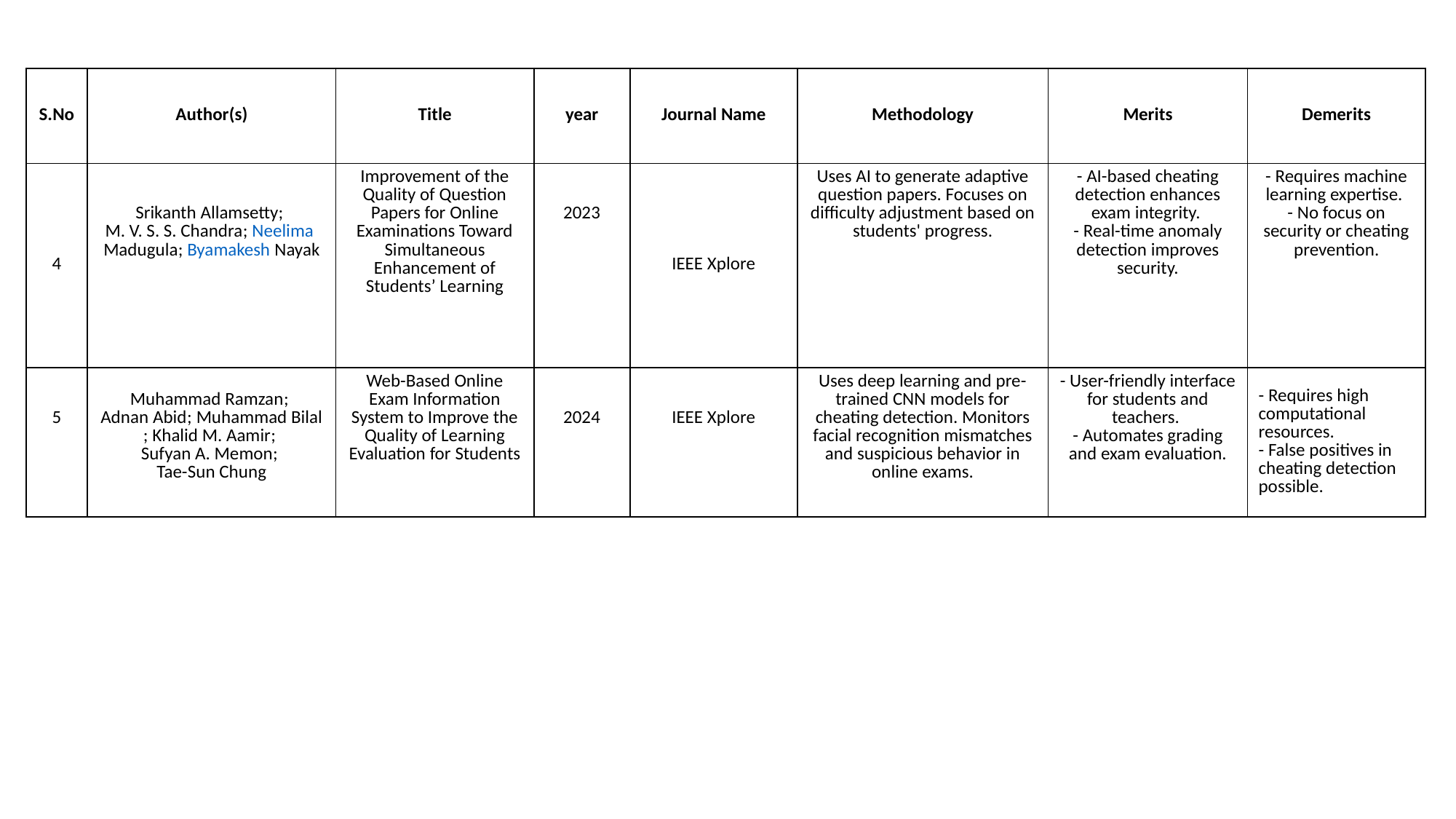

| S.No | Author(s) | Title | year | Journal Name | Methodology | Merits | Demerits |
| --- | --- | --- | --- | --- | --- | --- | --- |
| 4 | Srikanth Allamsetty; M. V. S. S. Chandra; Neelima Madugula; Byamakesh Nayak | Improvement of the Quality of Question Papers for Online Examinations Toward Simultaneous Enhancement of Students’ Learning | 2023 | IEEE Xplore | Uses AI to generate adaptive question papers. Focuses on difficulty adjustment based on students' progress. | - AI-based cheating detection enhances exam integrity. - Real-time anomaly detection improves security. | - Requires machine learning expertise. - No focus on security or cheating prevention. |
| 5 | Muhammad Ramzan; Adnan Abid; Muhammad Bilal; Khalid M. Aamir; Sufyan A. Memon; Tae-Sun Chung | Web-Based Online Exam Information System to Improve the Quality of Learning Evaluation for Students | 2024 | IEEE Xplore | Uses deep learning and pre-trained CNN models for cheating detection. Monitors facial recognition mismatches and suspicious behavior in online exams. | - User-friendly interface for students and teachers. - Automates grading and exam evaluation. | - Requires high computational resources. - False positives in cheating detection possible. |